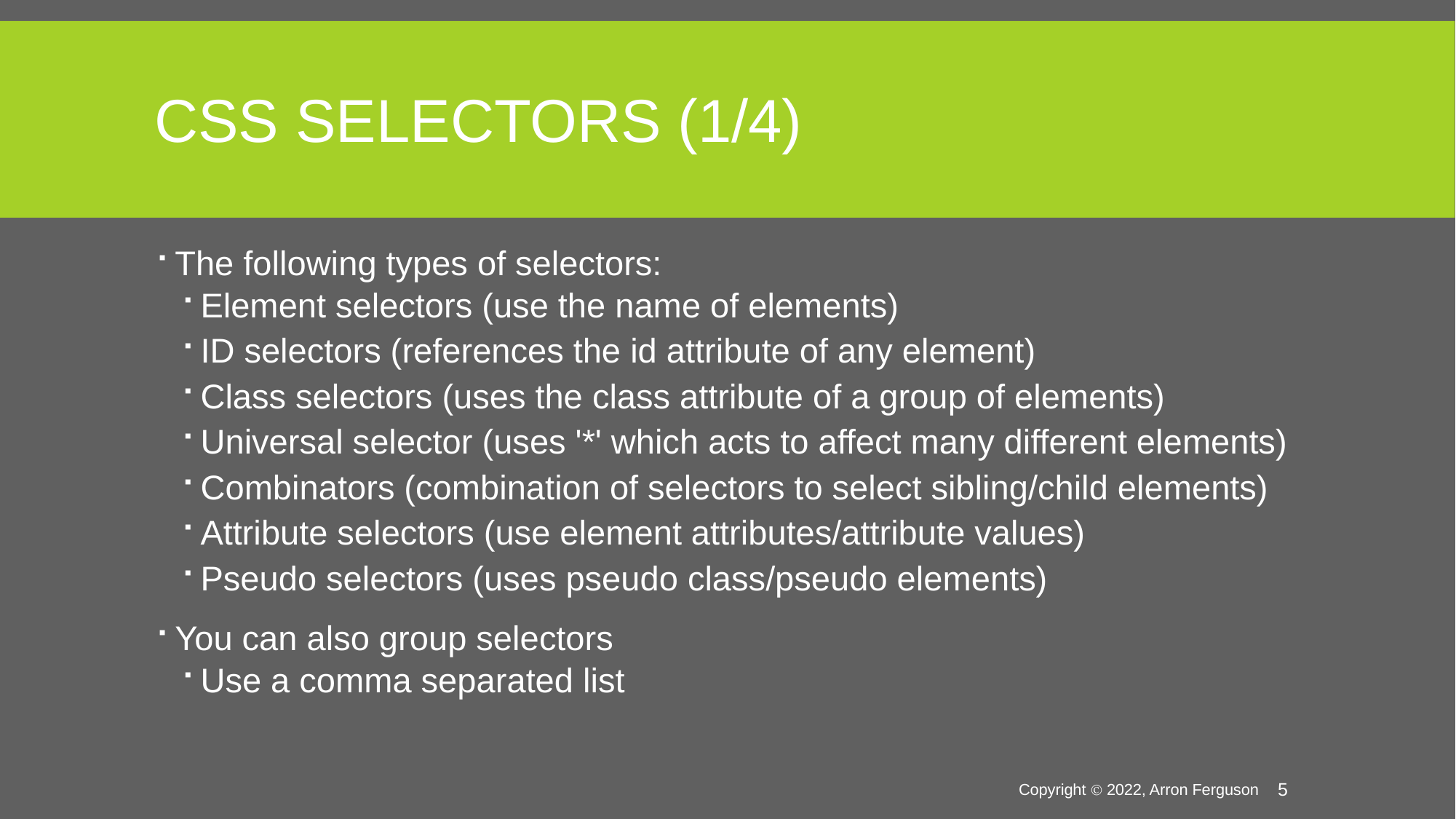

# CSS Selectors (1/4)
The following types of selectors:
Element selectors (use the name of elements)
ID selectors (references the id attribute of any element)
Class selectors (uses the class attribute of a group of elements)
Universal selector (uses '*' which acts to affect many different elements)
Combinators (combination of selectors to select sibling/child elements)
Attribute selectors (use element attributes/attribute values)
Pseudo selectors (uses pseudo class/pseudo elements)
You can also group selectors
Use a comma separated list
Copyright Ⓒ 2022, Arron Ferguson
5